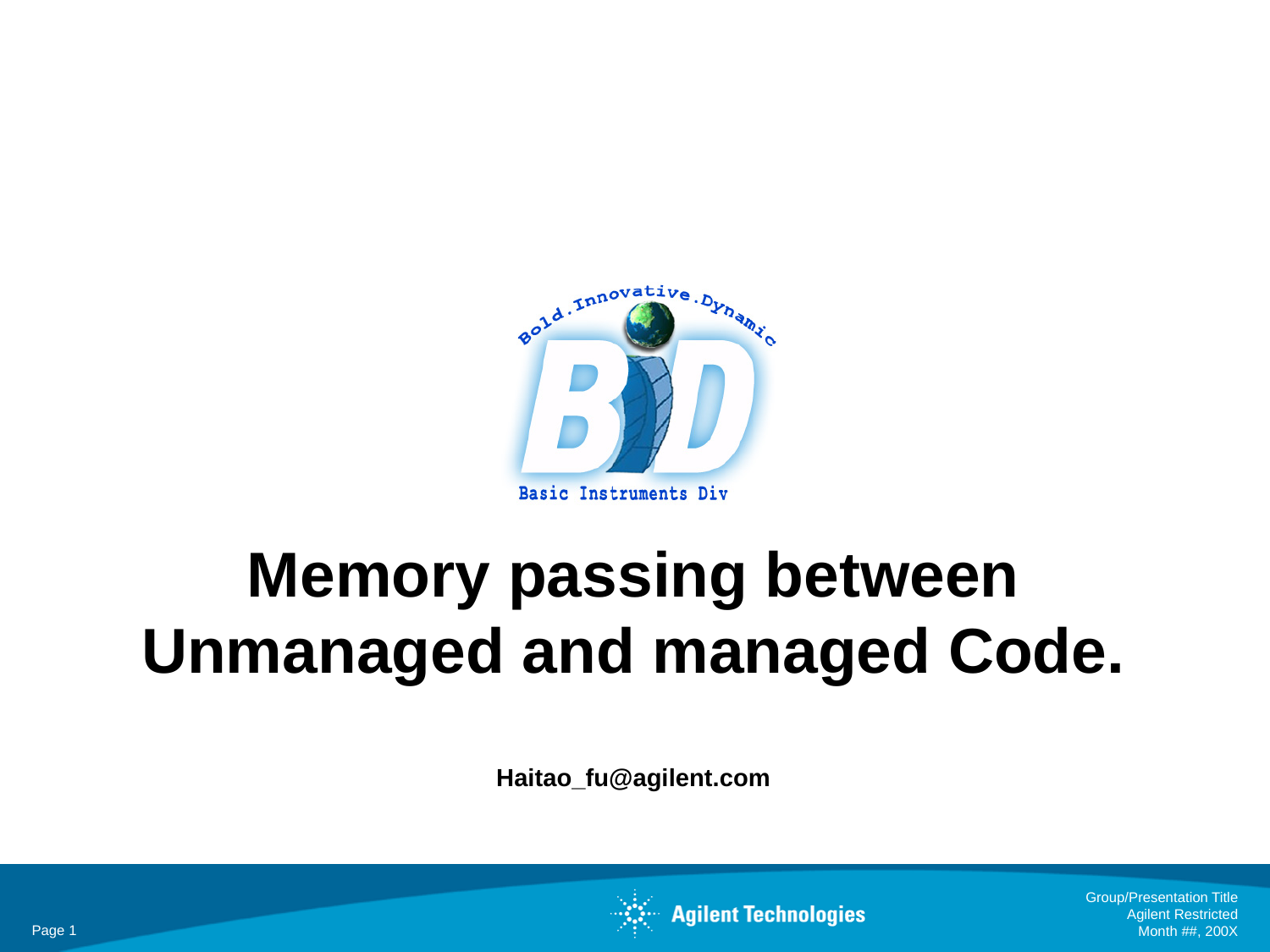

# Memory passing between Unmanaged and managed Code. Haitao_fu@agilent.com
Group/Presentation Title
Agilent Restricted
Page 1
Month ##, 200X